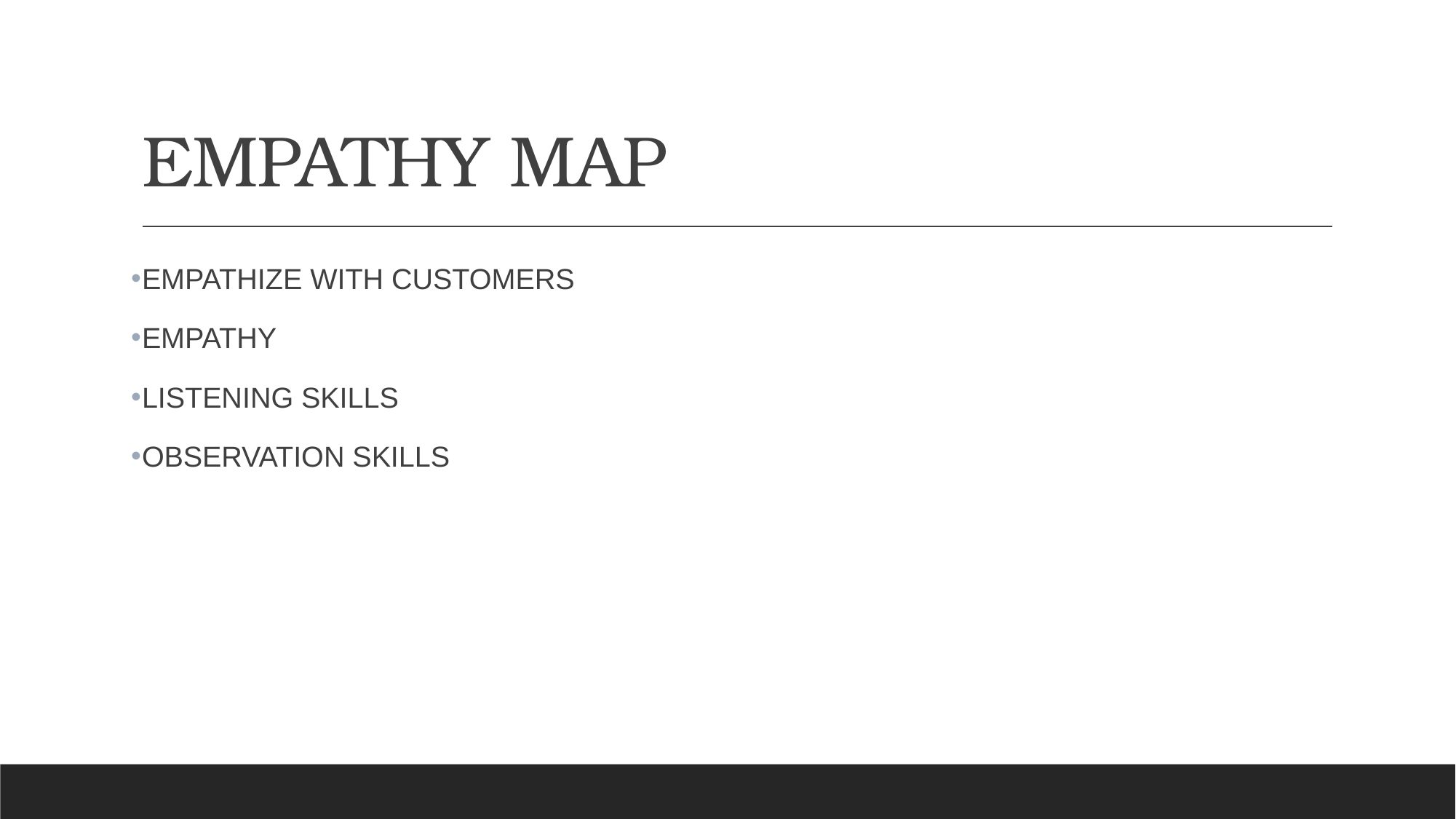

# EMPATHY MAP
EMPATHIZE WITH CUSTOMERS
EMPATHY
LISTENING SKILLS
OBSERVATION SKILLS